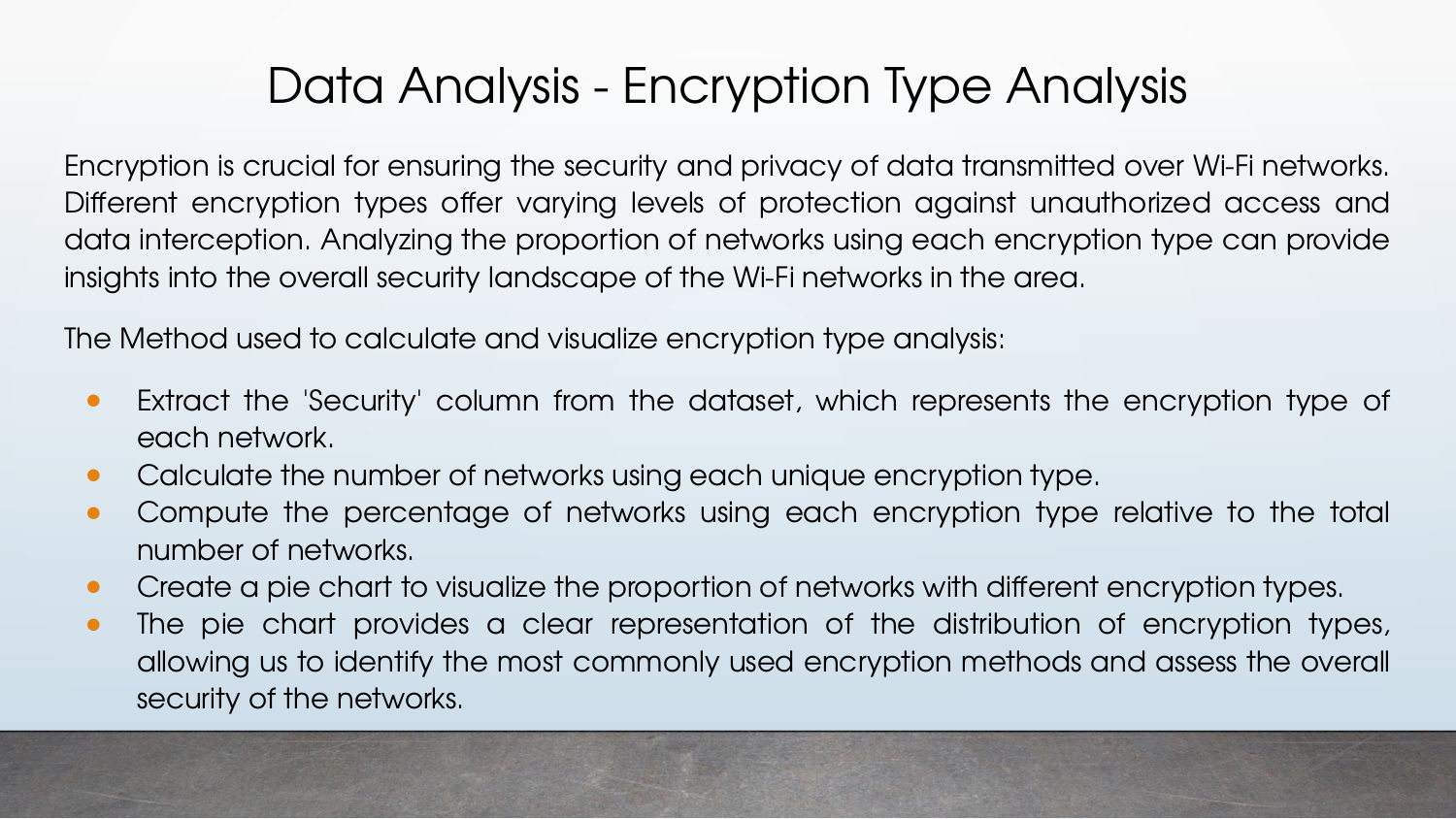

# Data Analysis - Encryption Type Analysis
Encryption is crucial for ensuring the security and privacy of data transmitted over Wi-Fi networks. Different encryption types offer varying levels of protection against unauthorized access and data interception. Analyzing the proportion of networks using each encryption type can provide insights into the overall security landscape of the Wi-Fi networks in the area.
The Method used to calculate and visualize encryption type analysis:
Extract the 'Security' column from the dataset, which represents the encryption type of each network.
Calculate the number of networks using each unique encryption type.
Compute the percentage of networks using each encryption type relative to the total number of networks.
Create a pie chart to visualize the proportion of networks with different encryption types.
The pie chart provides a clear representation of the distribution of encryption types, allowing us to identify the most commonly used encryption methods and assess the overall security of the networks.